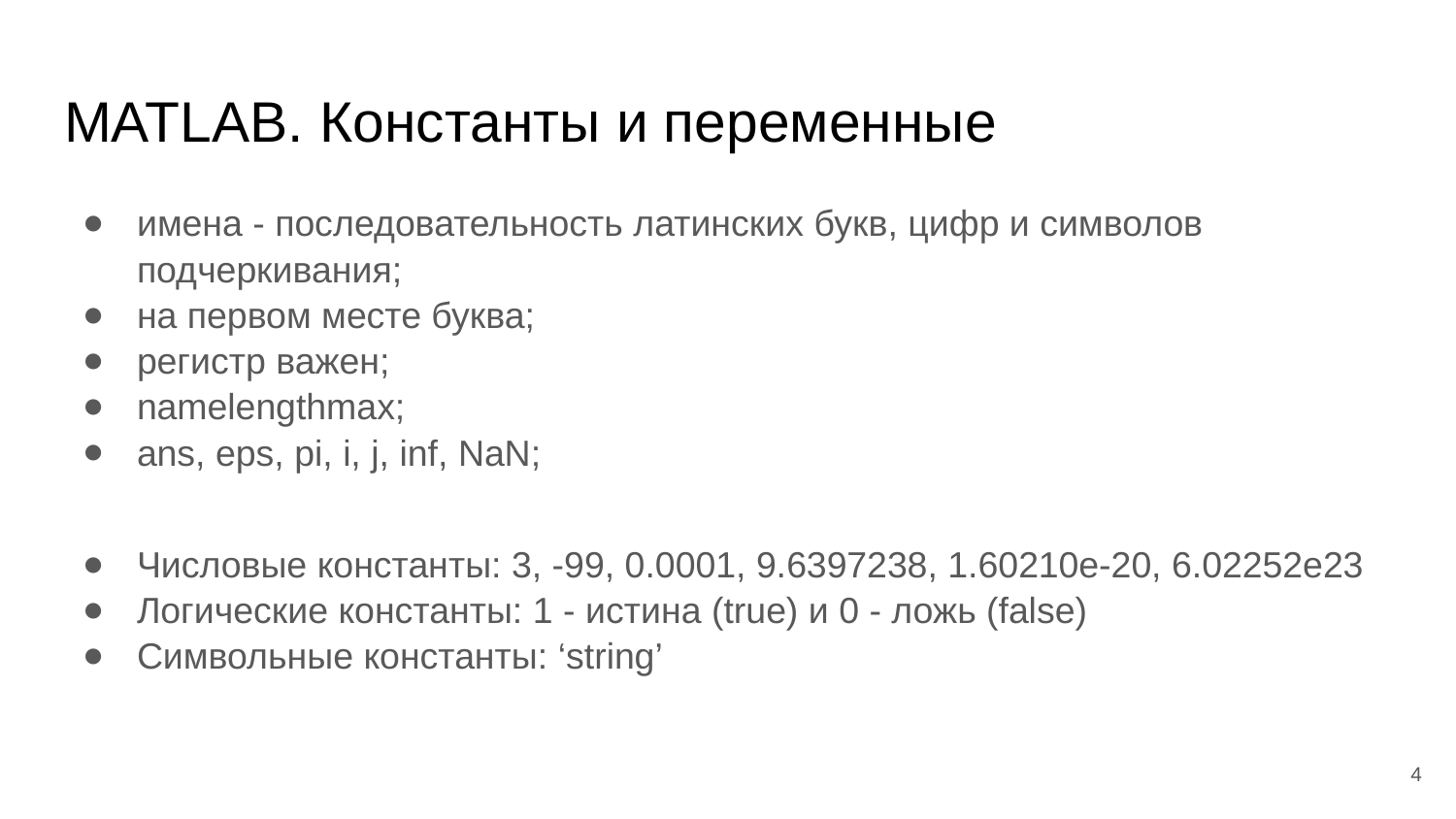

# MATLAB. Константы и переменные
имена - последовательность латинских букв, цифр и символов подчеркивания;
на первом месте буква;
регистр важен;
namelengthmax;
ans, eps, pi, i, j, inf, NaN;

Числовые константы: 3, -99, 0.0001, 9.6397238, 1.60210e-20, 6.02252e23
Логические константы: 1 - истина (true) и 0 - ложь (false)
Символьные константы: ‘string’
4